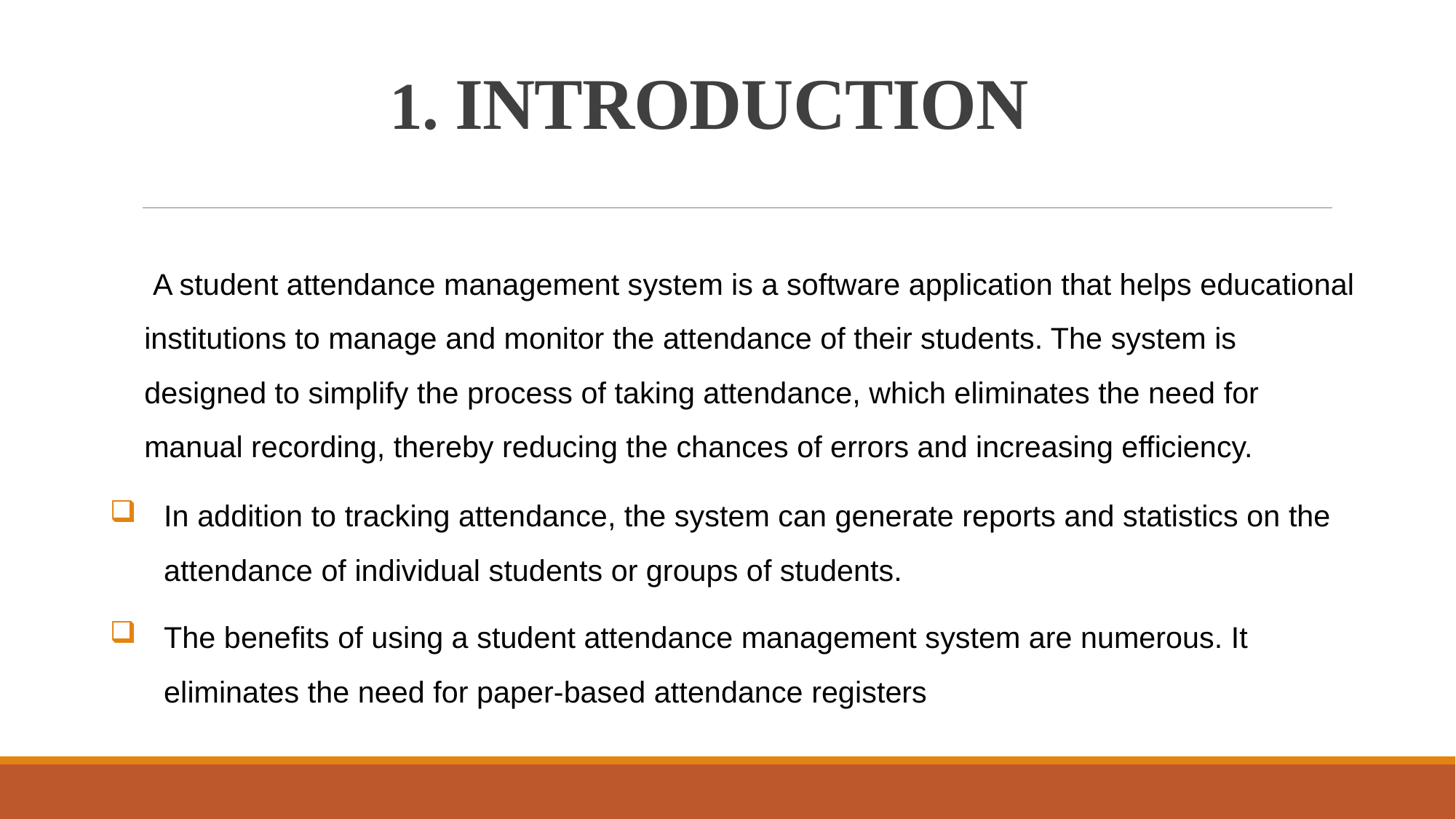

# 1. INTRODUCTION

	 A student attendance management system is a software application that helps educational institutions to manage and monitor the attendance of their students. The system is designed to simplify the process of taking attendance, which eliminates the need for manual recording, thereby reducing the chances of errors and increasing efficiency.
In addition to tracking attendance, the system can generate reports and statistics on the attendance of individual students or groups of students.
The benefits of using a student attendance management system are numerous. It eliminates the need for paper-based attendance registers